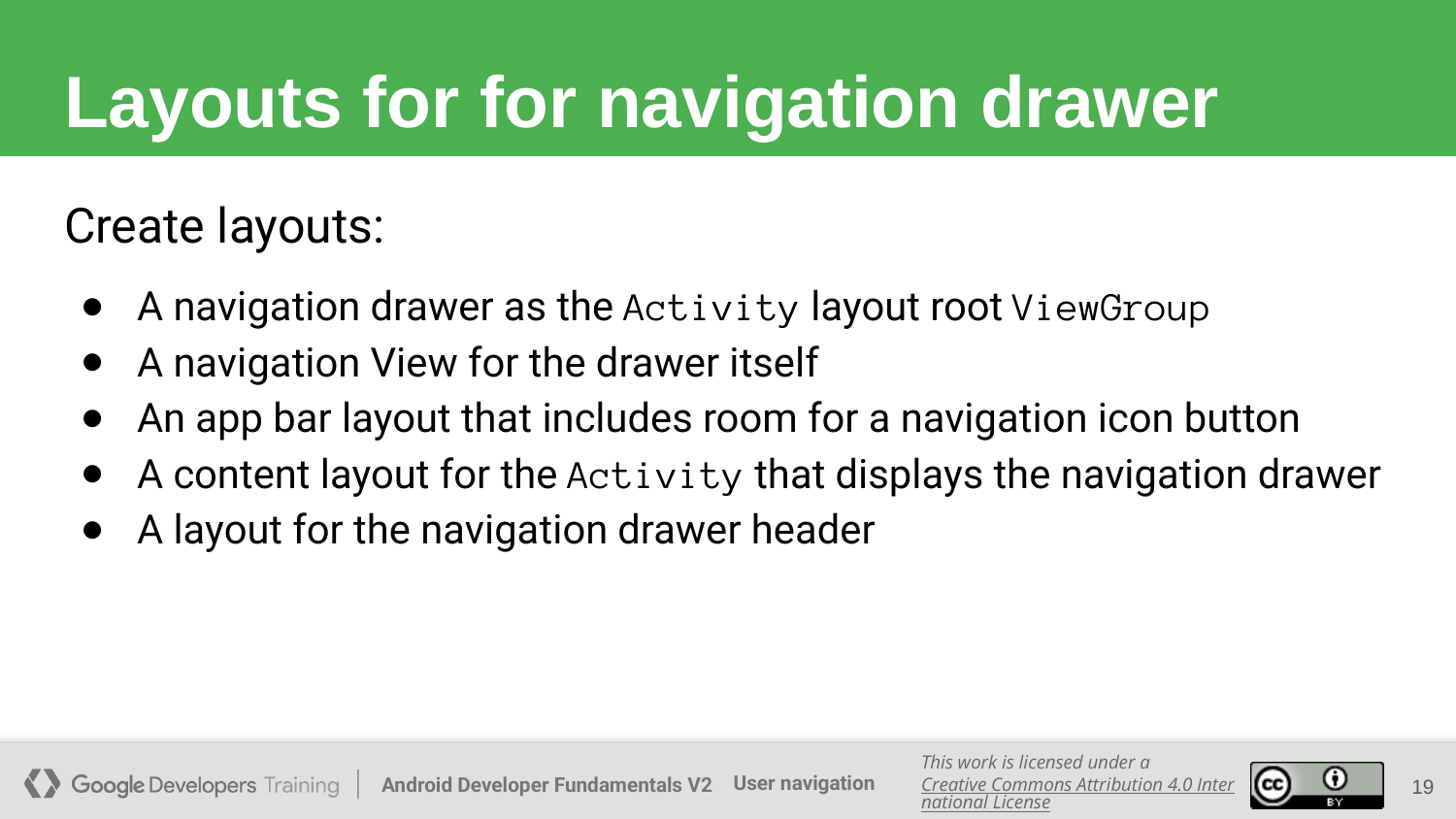

# Layouts for for navigation drawer
Create layouts:
A navigation drawer as the Activity layout root ViewGroup
A navigation View for the drawer itself
An app bar layout that includes room for a navigation icon button
A content layout for the Activity that displays the navigation drawer
A layout for the navigation drawer header
19